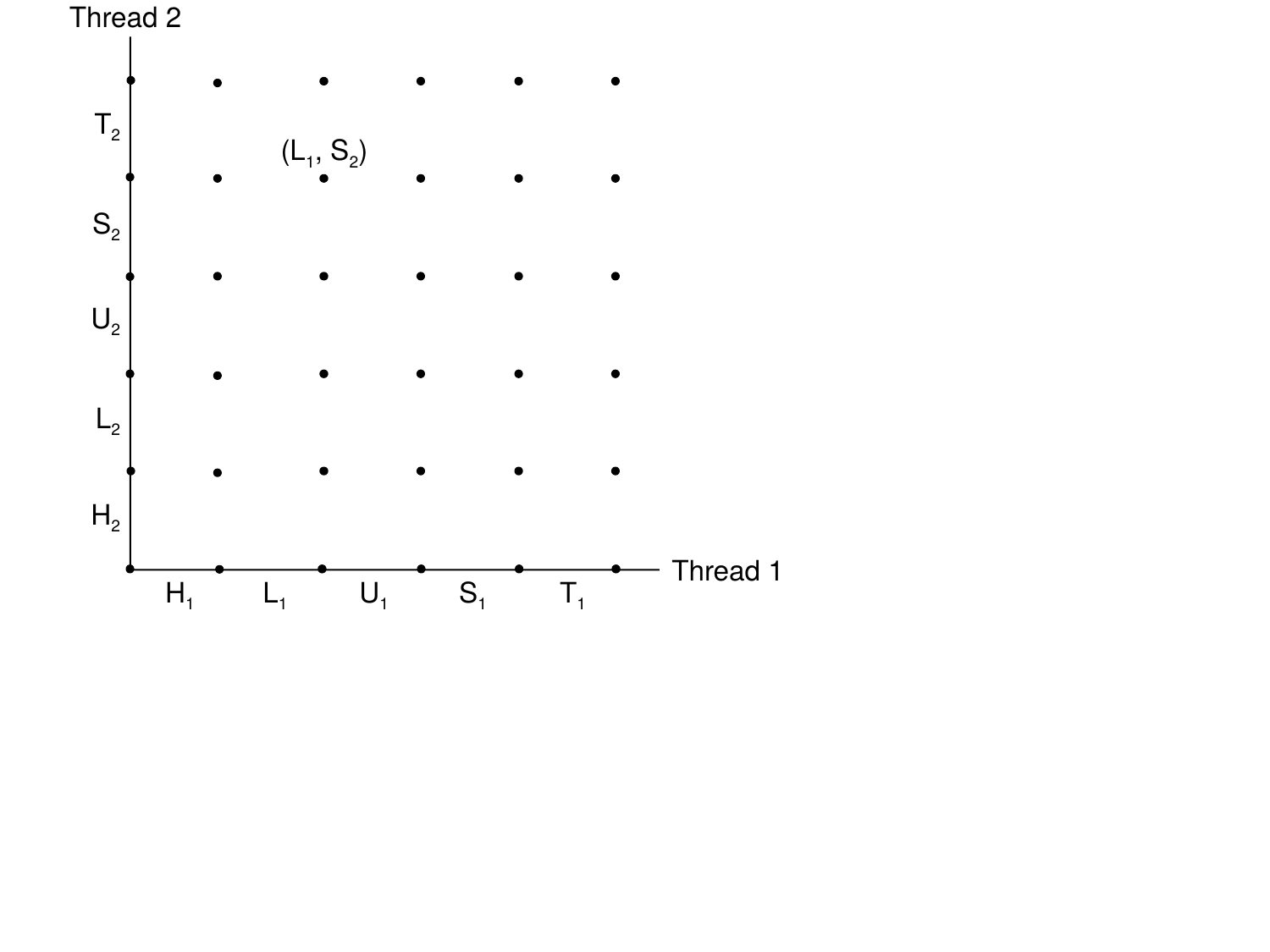

Thread 2

T2
(L1, S2)

S2

U2

L2

H2
Thread 1

H1
L1
U1
S1
T1